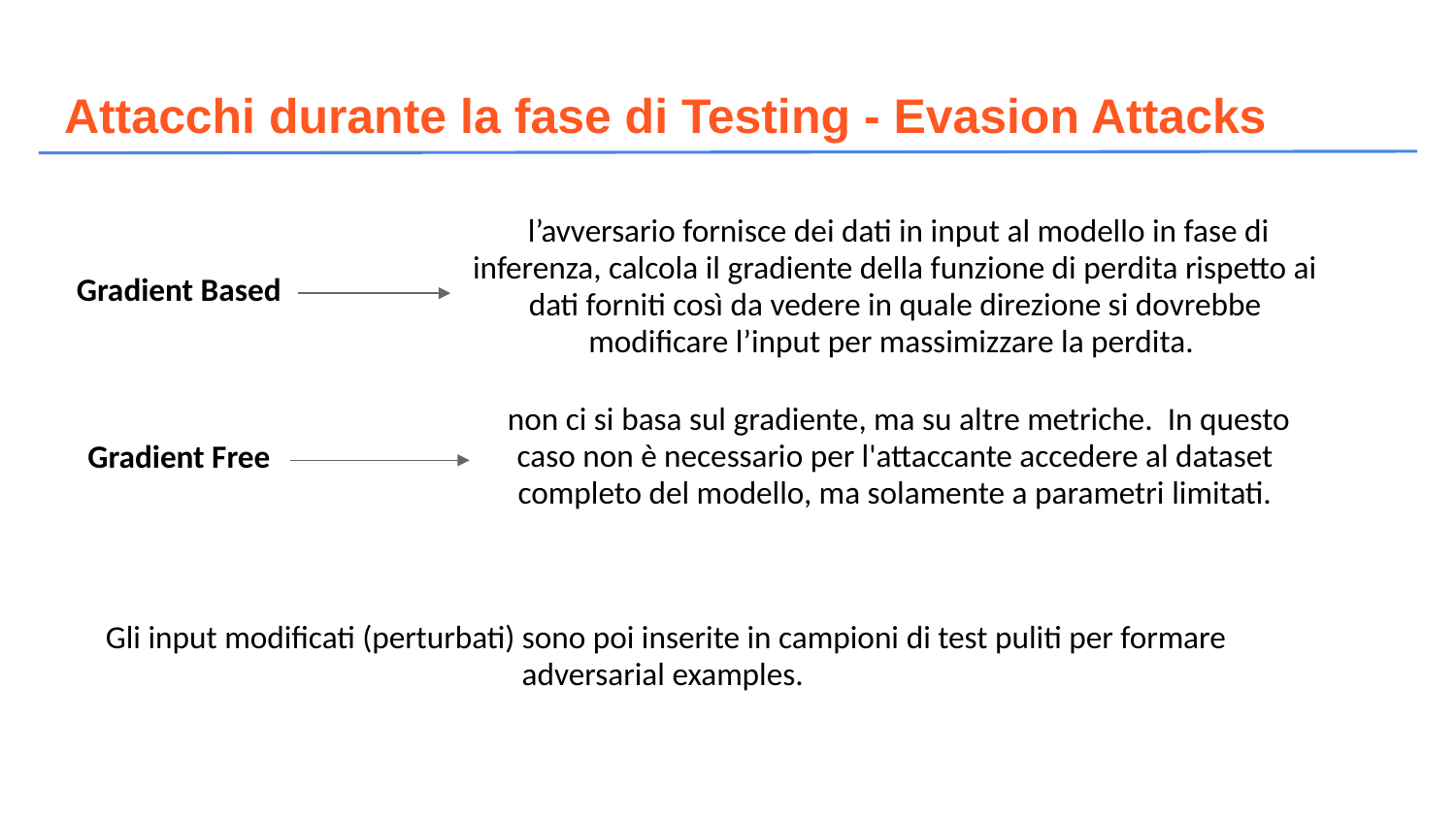

# Attacchi durante la fase di Testing - Evasion Attacks

 l’avversario fornisce dei dati in input al modello in fase di inferenza, calcola il gradiente della funzione di perdita rispetto ai dati forniti così da vedere in quale direzione si dovrebbe modificare l’input per massimizzare la perdita.

Gradient Based
 non ci si basa sul gradiente, ma su altre metriche.  In questo caso non è necessario per l'attaccante accedere al dataset completo del modello, ma solamente a parametri limitati.
Gradient Free
Gli input modificati (perturbati) sono poi inserite in campioni di test puliti per formare adversarial examples.